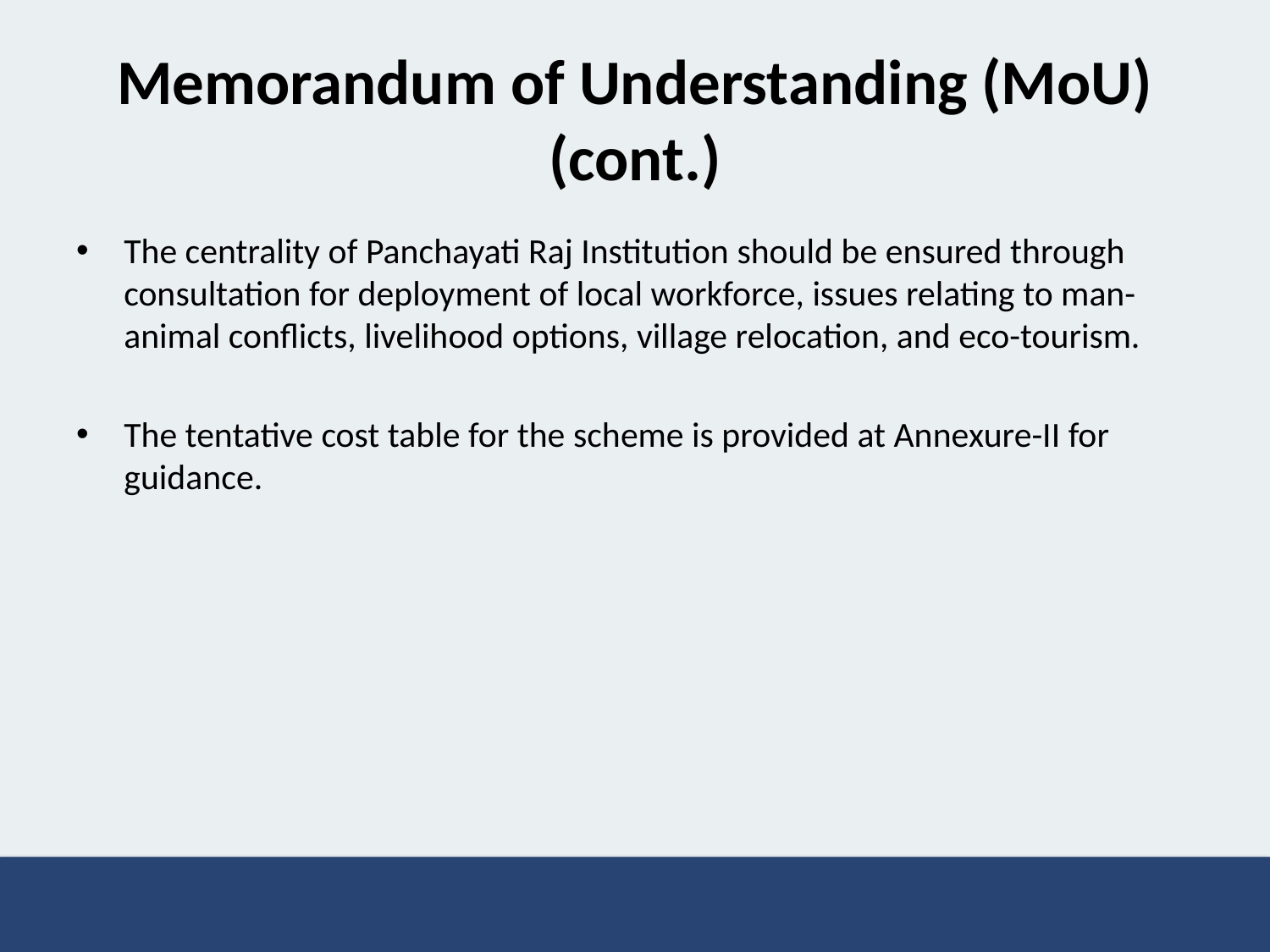

# Memorandum of Understanding (MoU) (cont.)
The centrality of Panchayati Raj Institution should be ensured through consultation for deployment of local workforce, issues relating to man-animal conflicts, livelihood options, village relocation, and eco-tourism.

The tentative cost table for the scheme is provided at Annexure-II for guidance.